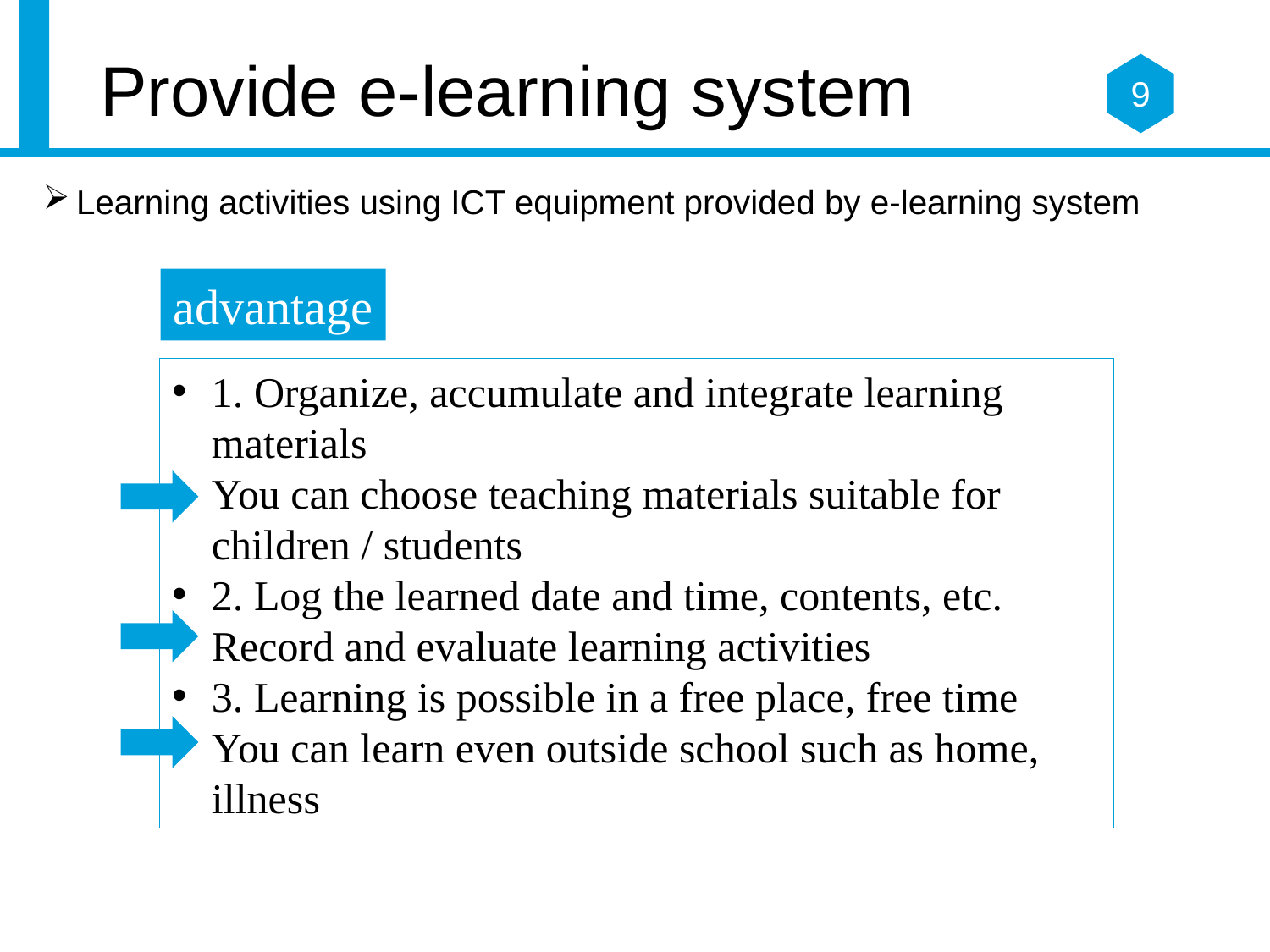

# Provide e-learning system
9
Learning activities using ICT equipment provided by e-learning system
advantage
1. Organize, accumulate and integrate learning materials
You can choose teaching materials suitable for children / students
2. Log the learned date and time, contents, etc.
Record and evaluate learning activities
3. Learning is possible in a free place, free time
You can learn even outside school such as home, illness